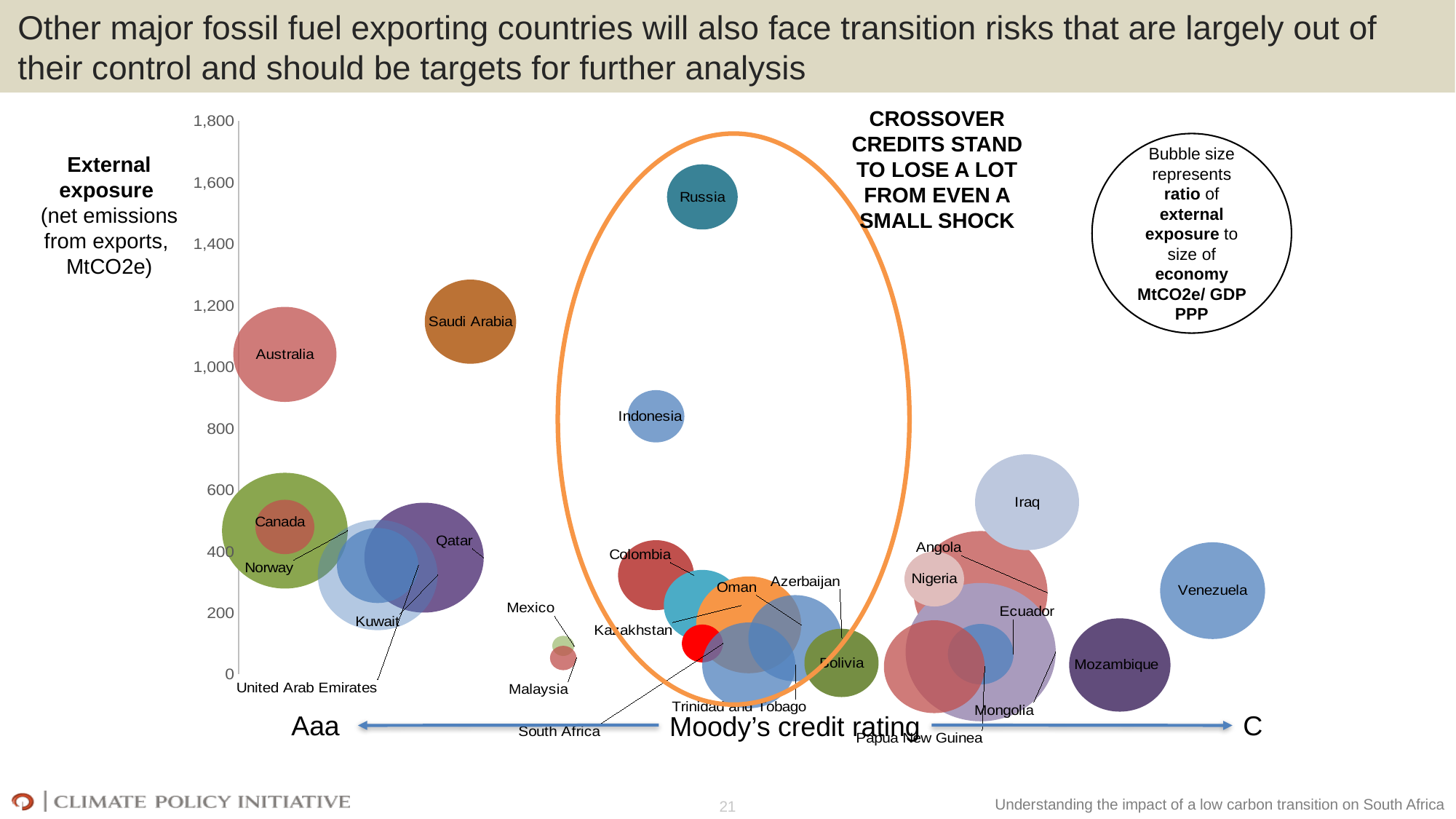

# Other major fossil fuel exporting countries will also face transition risks that are largely out of their control and should be targets for further analysis

### Chart

| Category | Russia | Saudi Arabia | Indonesia | Australia | Norway | Qatar | United Arab Emirates | Canada | Kuwait | Colombia | Venezuela | Angola | Kazakhstan | Oman | Azerbaijan | South Africa | Mexico | Mongolia | Ecuador | Malaysia | Bolivia | Mozambique | Trinidad and Tobago | Papua New Guinea | Iraq | Nigeria |
|---|---|---|---|---|---|---|---|---|---|---|---|---|---|---|---|---|---|---|---|---|---|---|---|---|---|---|
Aaa
C
Moody’s credit rating
CROSSOVER CREDITS STAND TO LOSE A LOT FROM EVEN A SMALL SHOCK

Bubble size represents ratio of external exposure to size of economy MtCO2e/ GDP PPP
External exposure
(net emissions from exports,
MtCO2e)
21